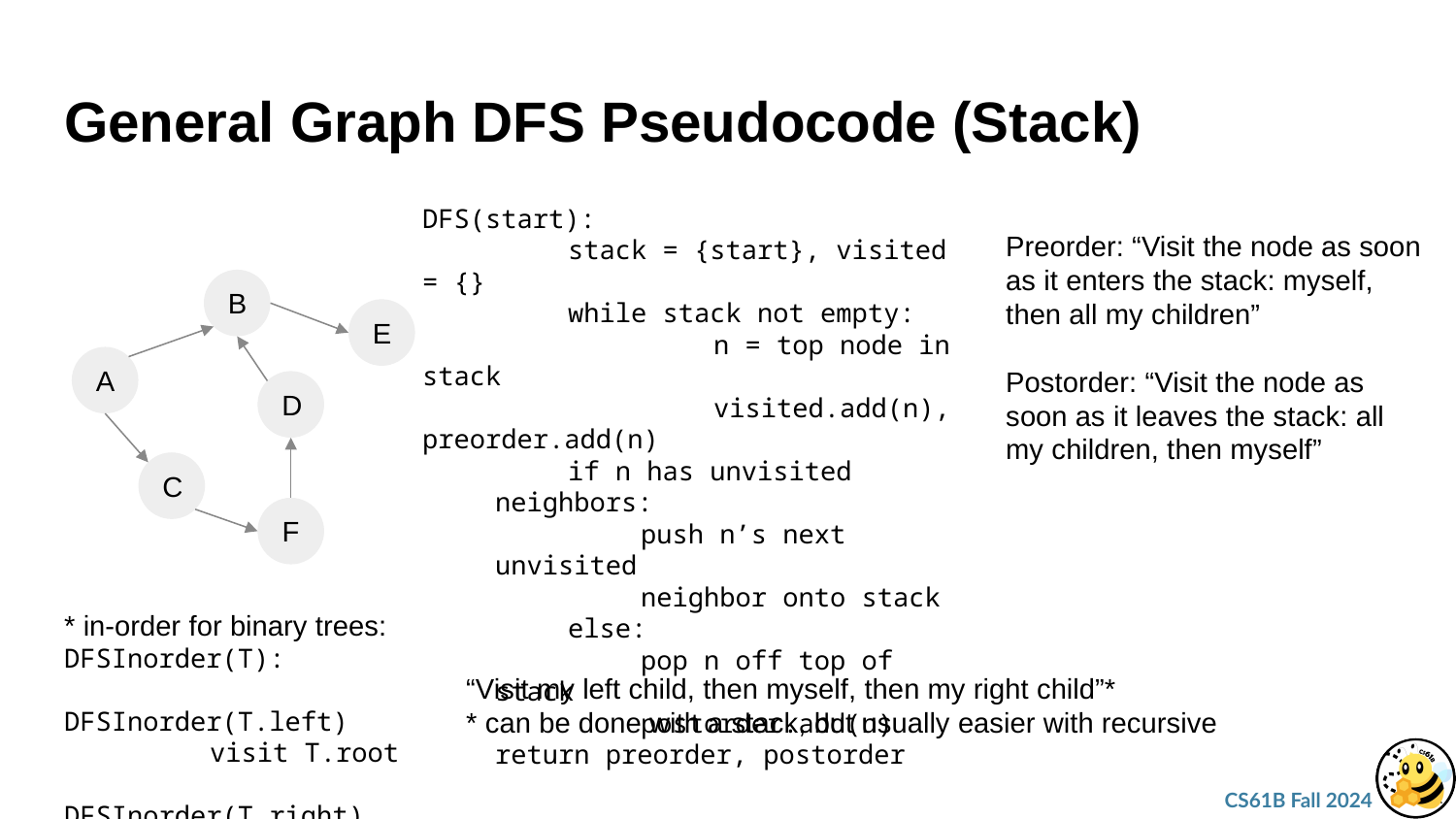

# General Graph DFS Pseudocode (Stack)
DFS(start):
	stack = {start}, visited = {}
	while stack not empty:
		n = top node in stack
		visited.add(n), preorder.add(n)
if n has unvisited neighbors:
	push n’s next unvisited
neighbor onto stack
else:
	pop n off top of stack
	postorder.add(n)
return preorder, postorder

Preorder: “Visit the node as soon as it enters the stack: myself, then all my children”

Postorder: “Visit the node as soon as it leaves the stack: all my children, then myself”

B
E
A
D
C
F
* in-order for binary trees:
DFSInorder(T):
	DFSInorder(T.left)
	visit T.root
	DFSInorder(T.right)
“Visit my left child, then myself, then my right child”*
* can be done with a stack, but usually easier with recursive